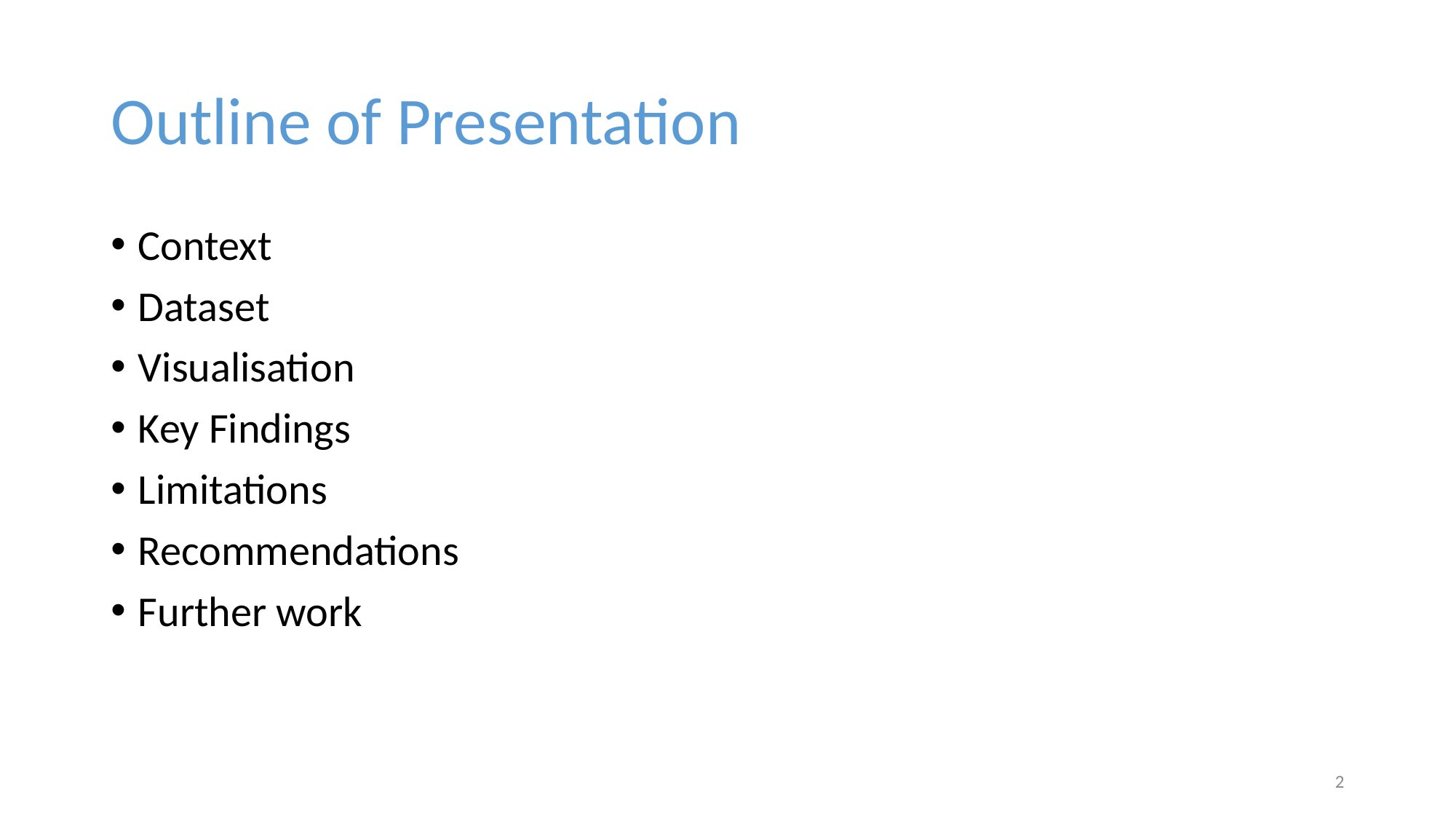

# Outline of Presentation
Context
Dataset
Visualisation
Key Findings
Limitations
Recommendations
Further work

2